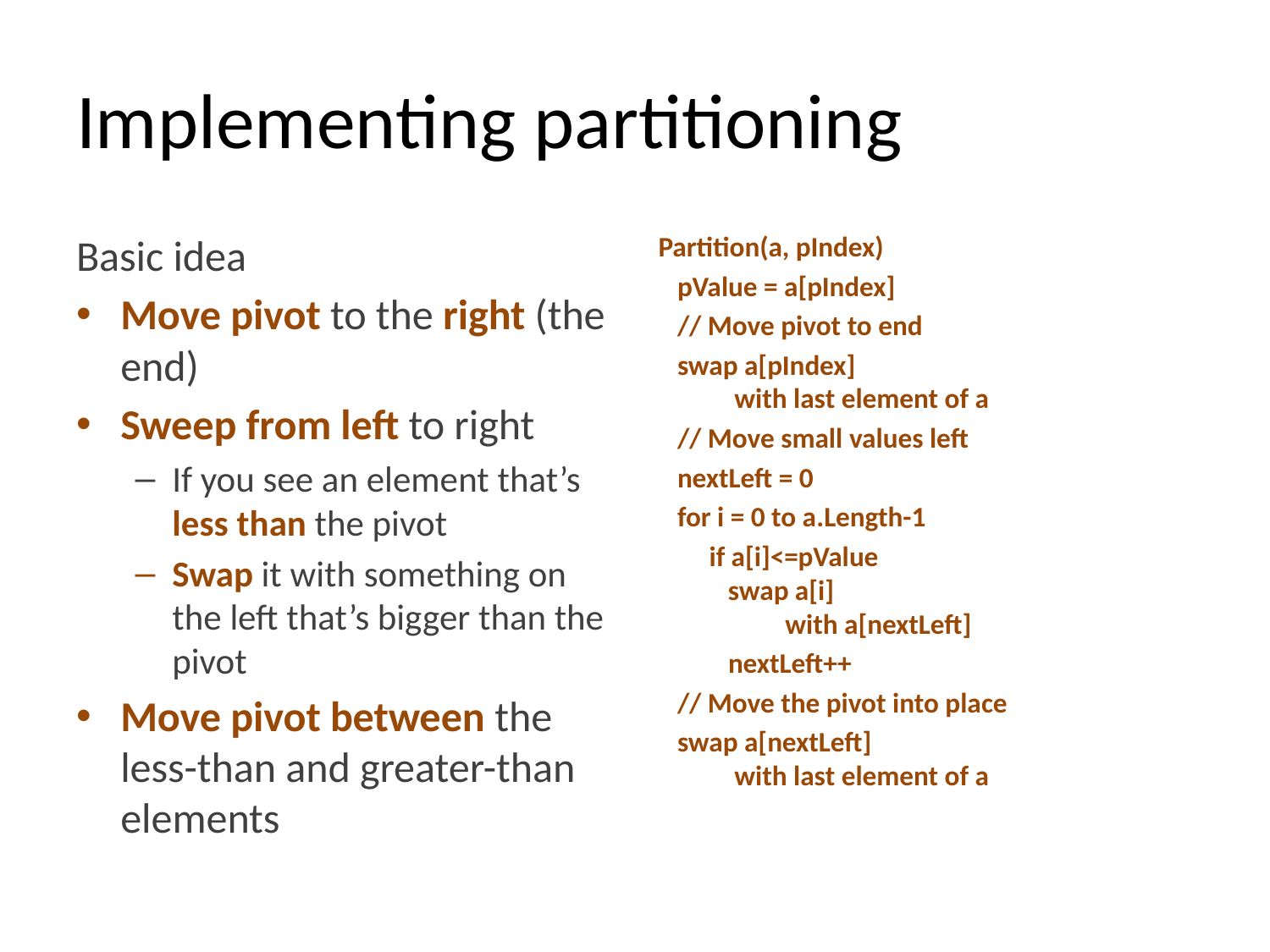

# Implementing partitioning
Basic idea
Move pivot to the right (the end)
Sweep from left to right
If you see an element that’s less than the pivot
Swap it with something on the left that’s bigger than the pivot
Move pivot between the less-than and greater-than elements
Partition(a, pIndex)
   pValue = a[pIndex]
   // Move pivot to end
   swap a[pIndex]
            with last element of a
   // Move small values left
   nextLeft = 0
   for i = 0 to a.Length-1
        if a[i]<=pValue
           swap a[i]
                    with a[nextLeft]
           nextLeft++
   // Move the pivot into place
   swap a[nextLeft]
            with last element of a